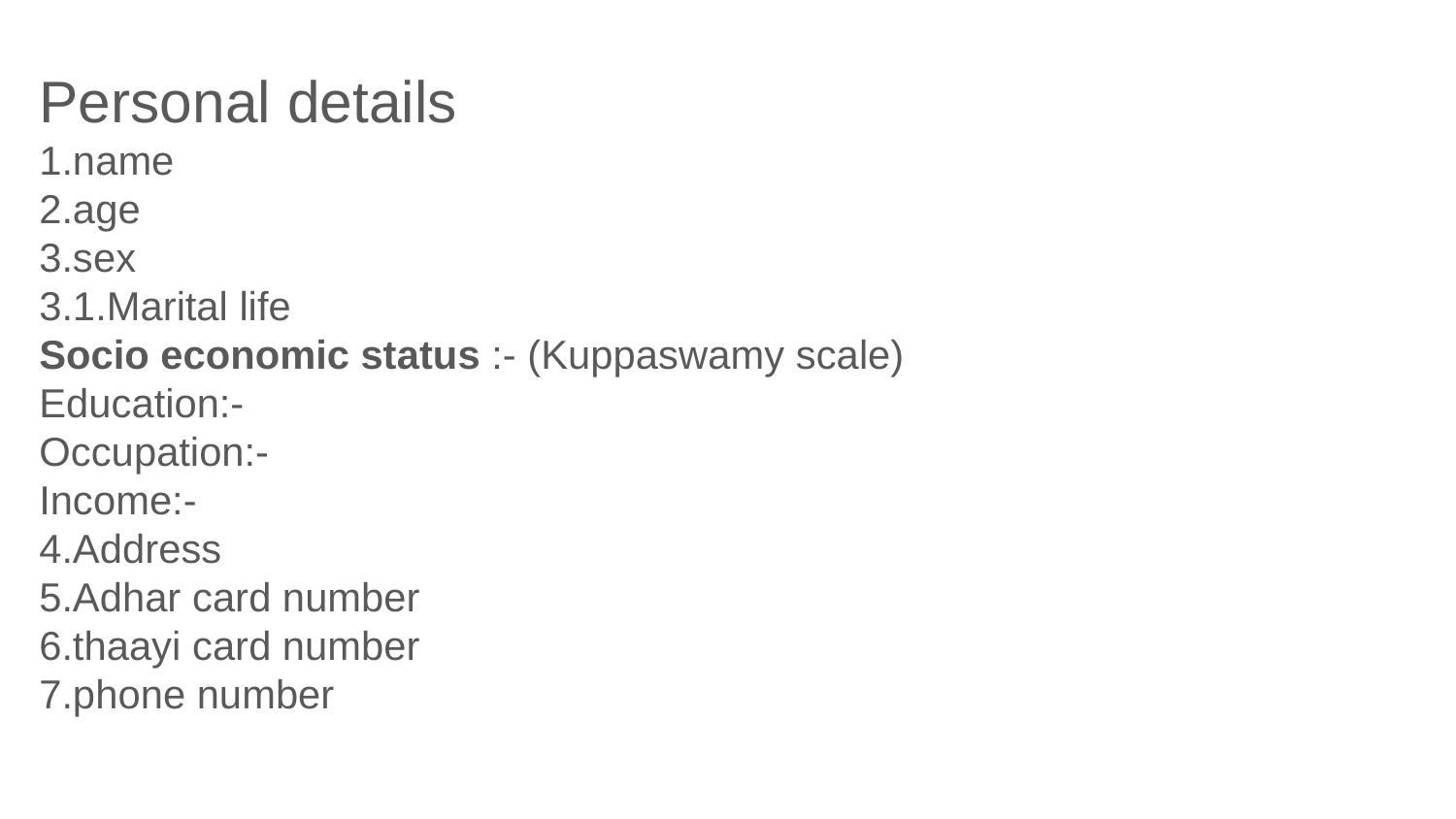

Personal details
1.name
2.age
3.sex
3.1.Marital life
Socio economic status :- (Kuppaswamy scale)
Education:-
Occupation:-
Income:-
4.Address
5.Adhar card number
6.thaayi card number
7.phone number